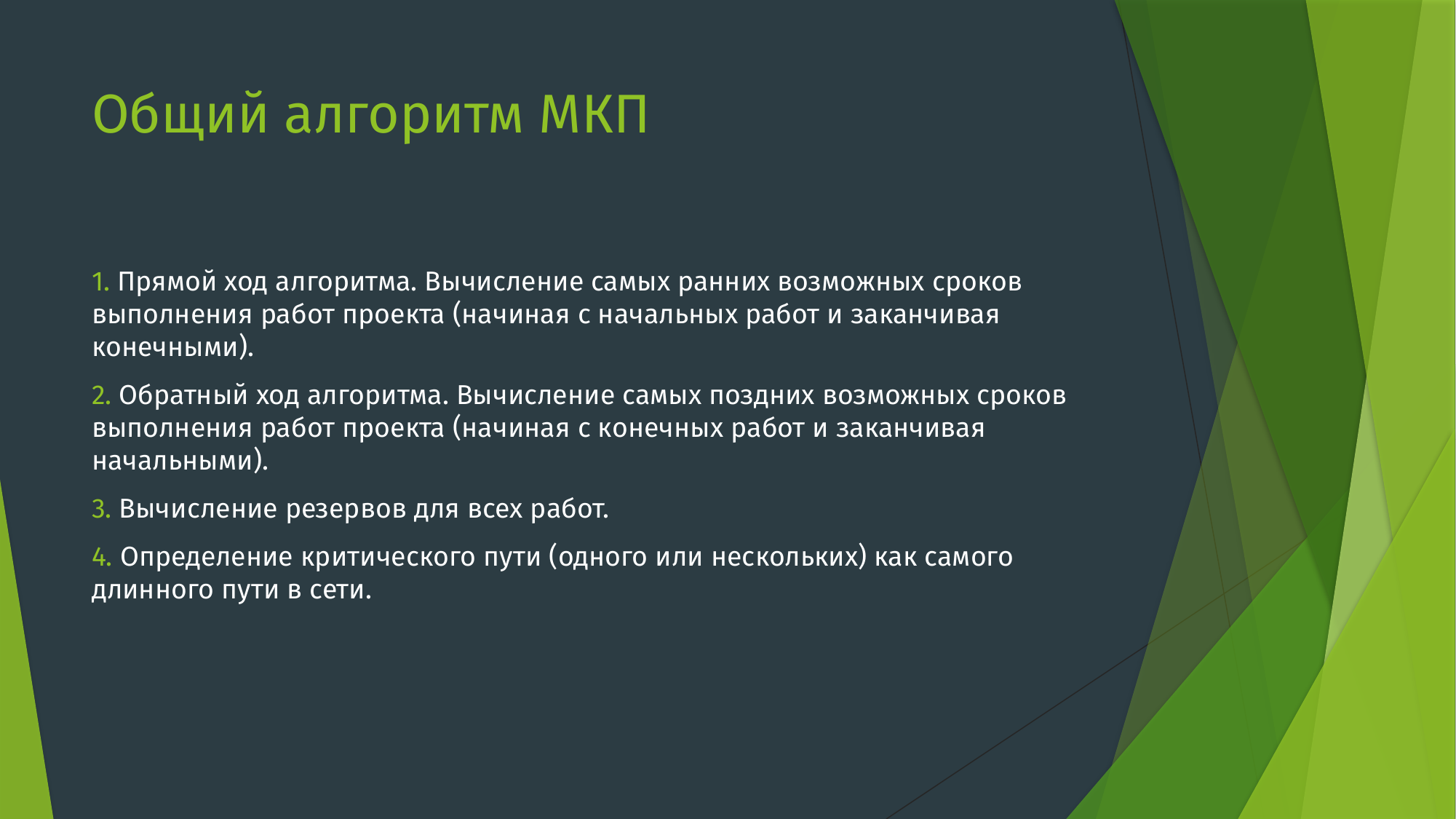

# Общий алгоритм МКП
1. Прямой ход алгоритма. Вычисление самых ранних возможных сроков выполнения работ проекта (начиная с начальных работ и заканчивая конечными).
2. Обратный ход алгоритма. Вычисление самых поздних возможных сроков выполнения работ проекта (начиная с конечных работ и заканчивая начальными).
3. Вычисление резервов для всех работ.
4. Определение критического пути (одного или нескольких) как самого длинного пути в сети.